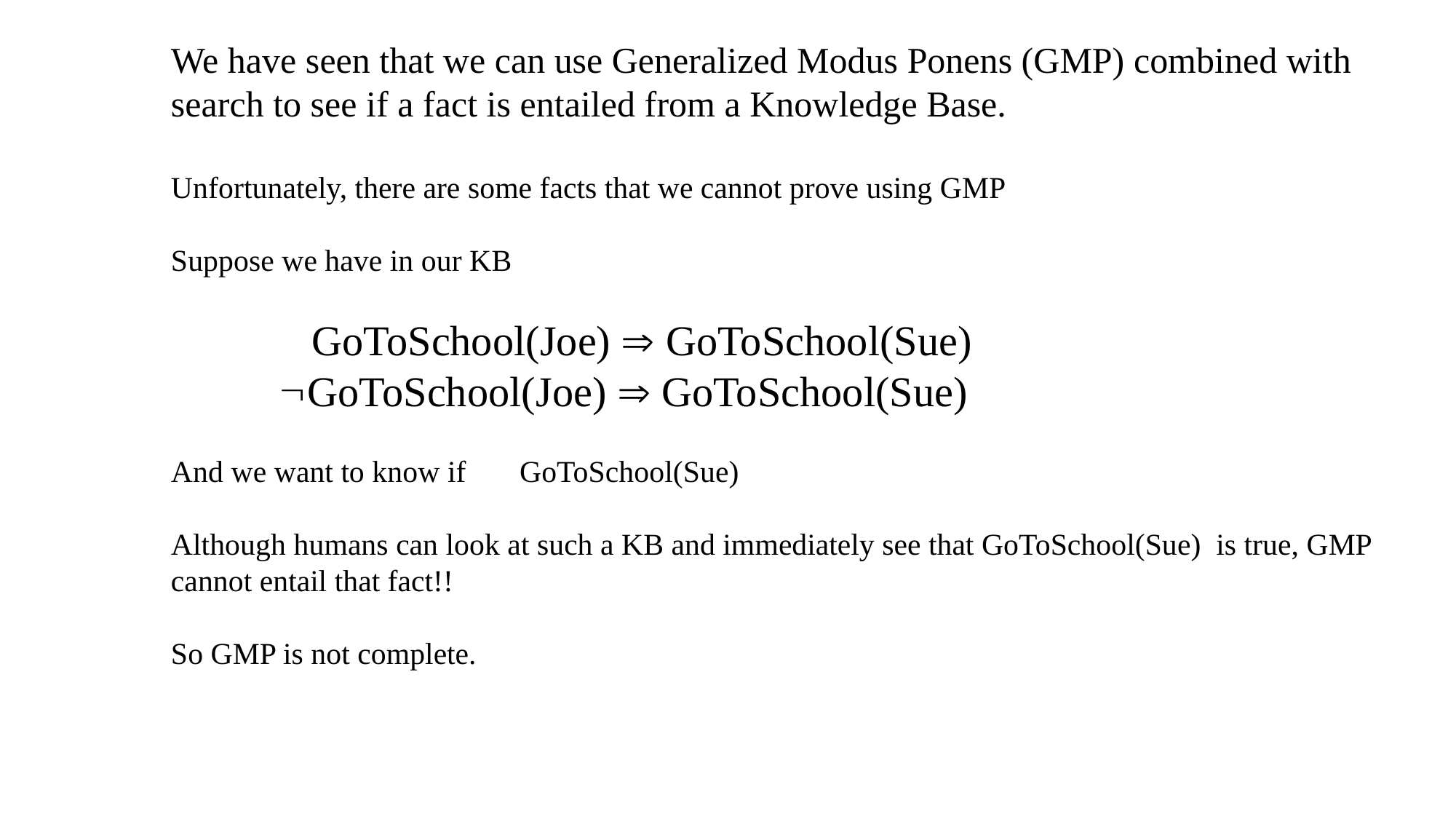

We have seen that we can use Generalized Modus Ponens (GMP) combined with search to see if a fact is entailed from a Knowledge Base.

Unfortunately, there are some facts that we cannot prove using GMP

Suppose we have in our KB

	   GoToSchool(Joe) ⇒ GoToSchool(Sue)
	¬GoToSchool(Joe) ⇒ GoToSchool(Sue)

And we want to know if       GoToSchool(Sue)

Although humans can look at such a KB and immediately see that GoToSchool(Sue)  is true, GMP cannot entail that fact!!

So GMP is not complete.